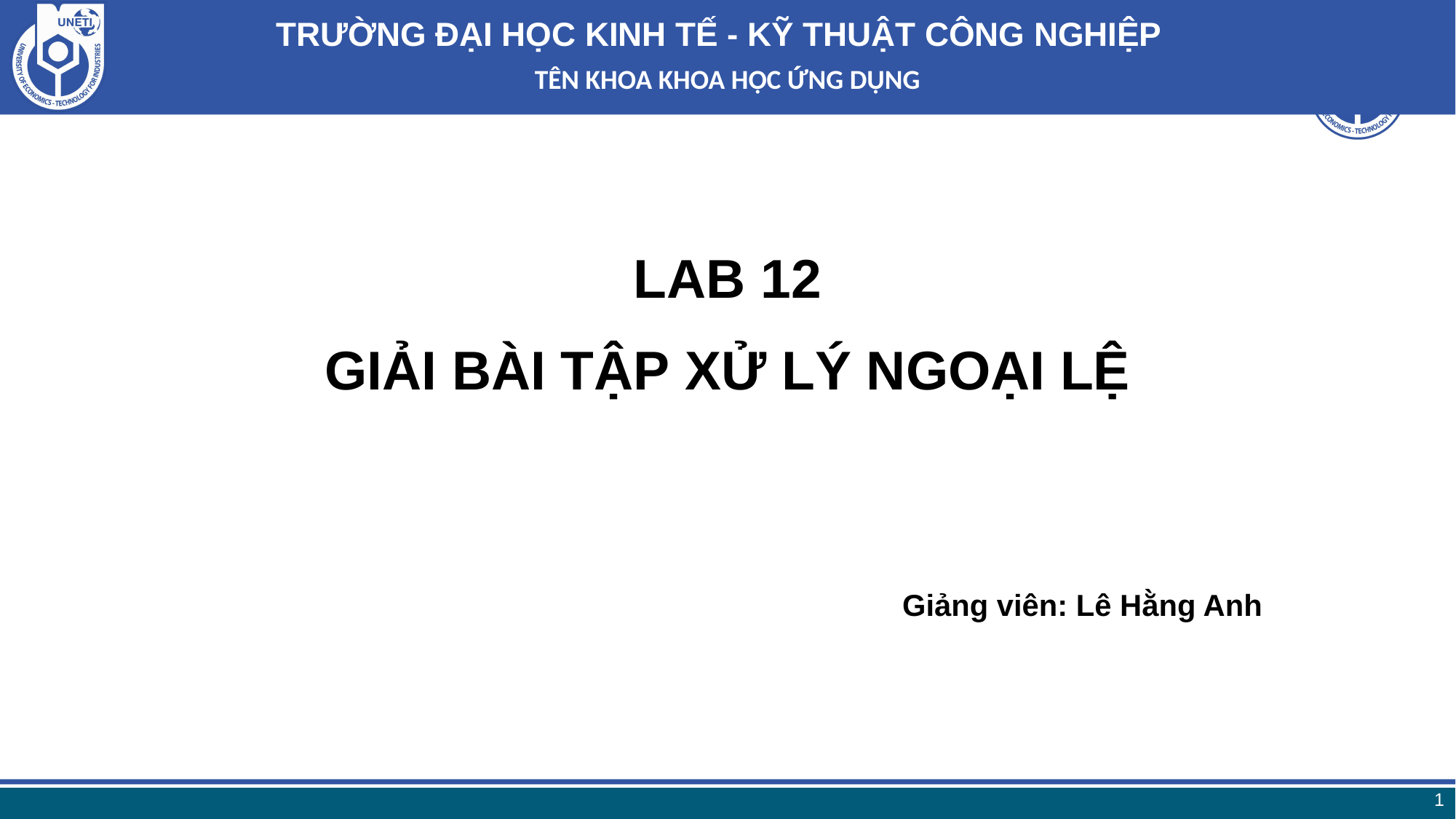

TÊN KHOA KHOA HỌC ỨNG DỤNG
# LAB 12 GIẢI BÀI TẬP XỬ LÝ NGOẠI LỆ
Giảng viên: Lê Hằng Anh
1